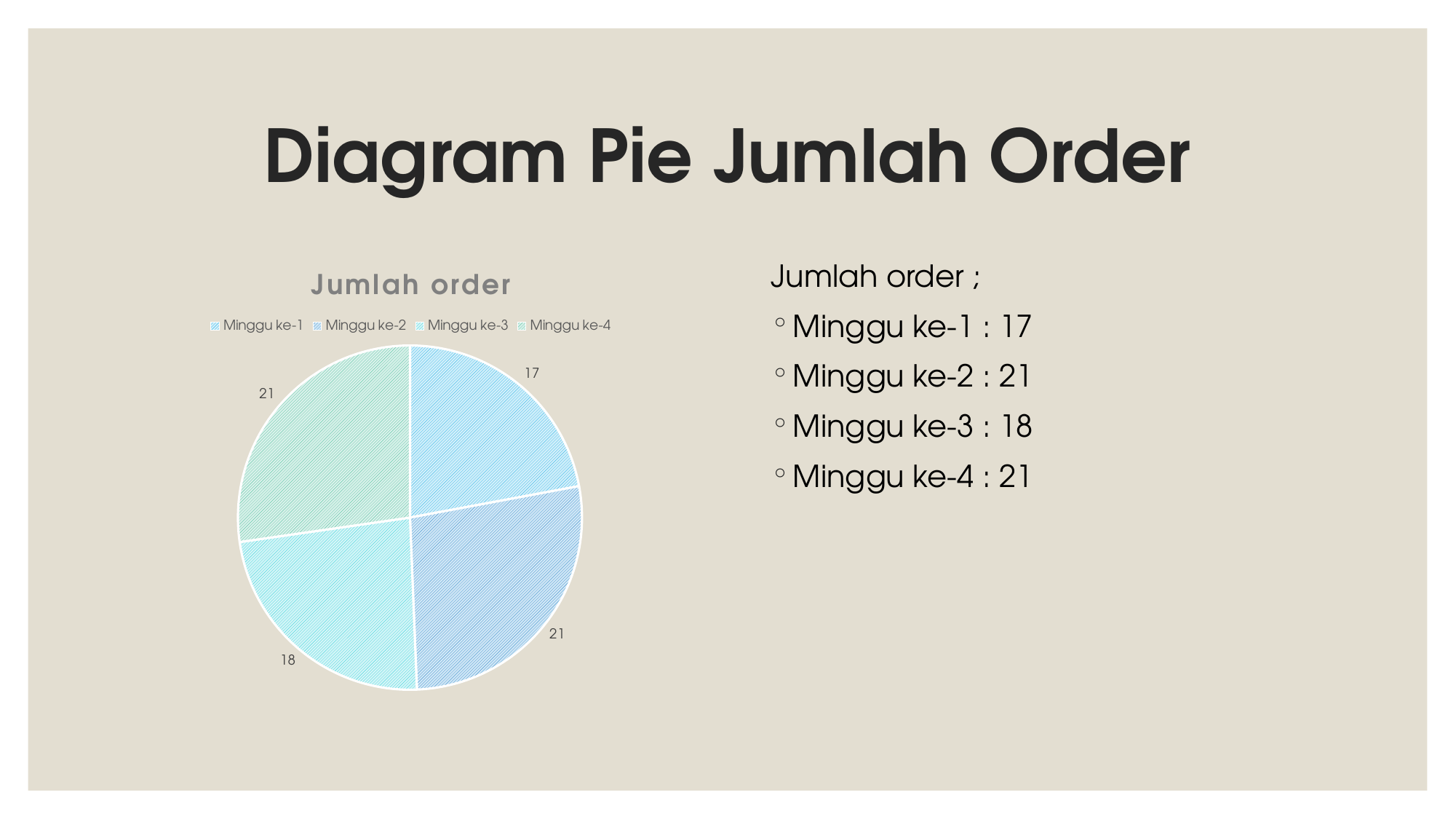

# Diagram Pie Jumlah Order
Jumlah order ;
Minggu ke-1 : 17
Minggu ke-2 : 21
Minggu ke-3 : 18
Minggu ke-4 : 21

### Chart:

| Category | Jumlah order |
|---|---|
| Minggu ke-1 | 17.0 |
| Minggu ke-2 | 21.0 |
| Minggu ke-3 | 18.0 |
| Minggu ke-4 | 21.0 |